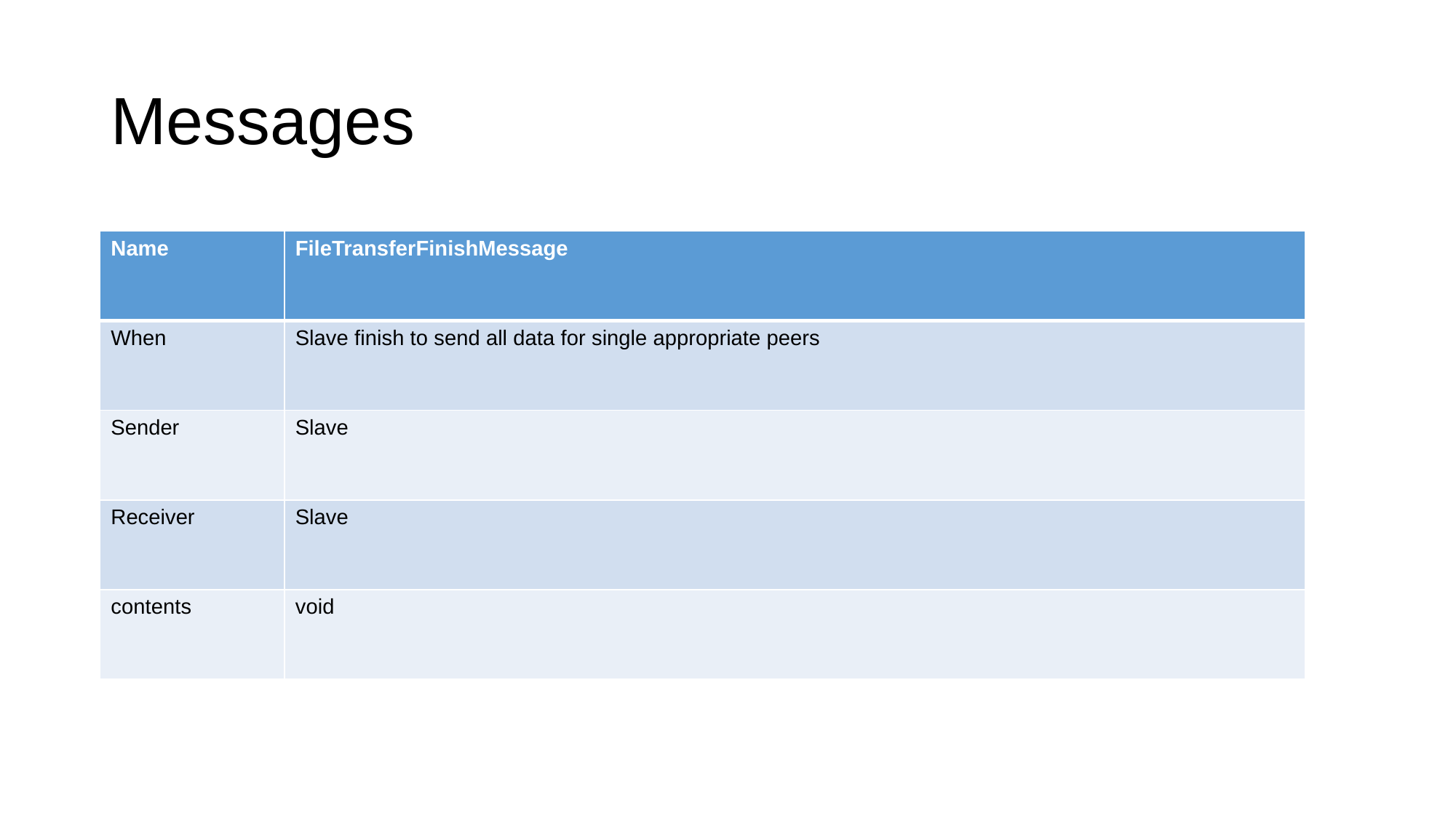

# Messages
| Name | FileTransferFinishMessage |
| --- | --- |
| When | Slave finish to send all data for single appropriate peers |
| Sender | Slave |
| Receiver | Slave |
| contents | void |